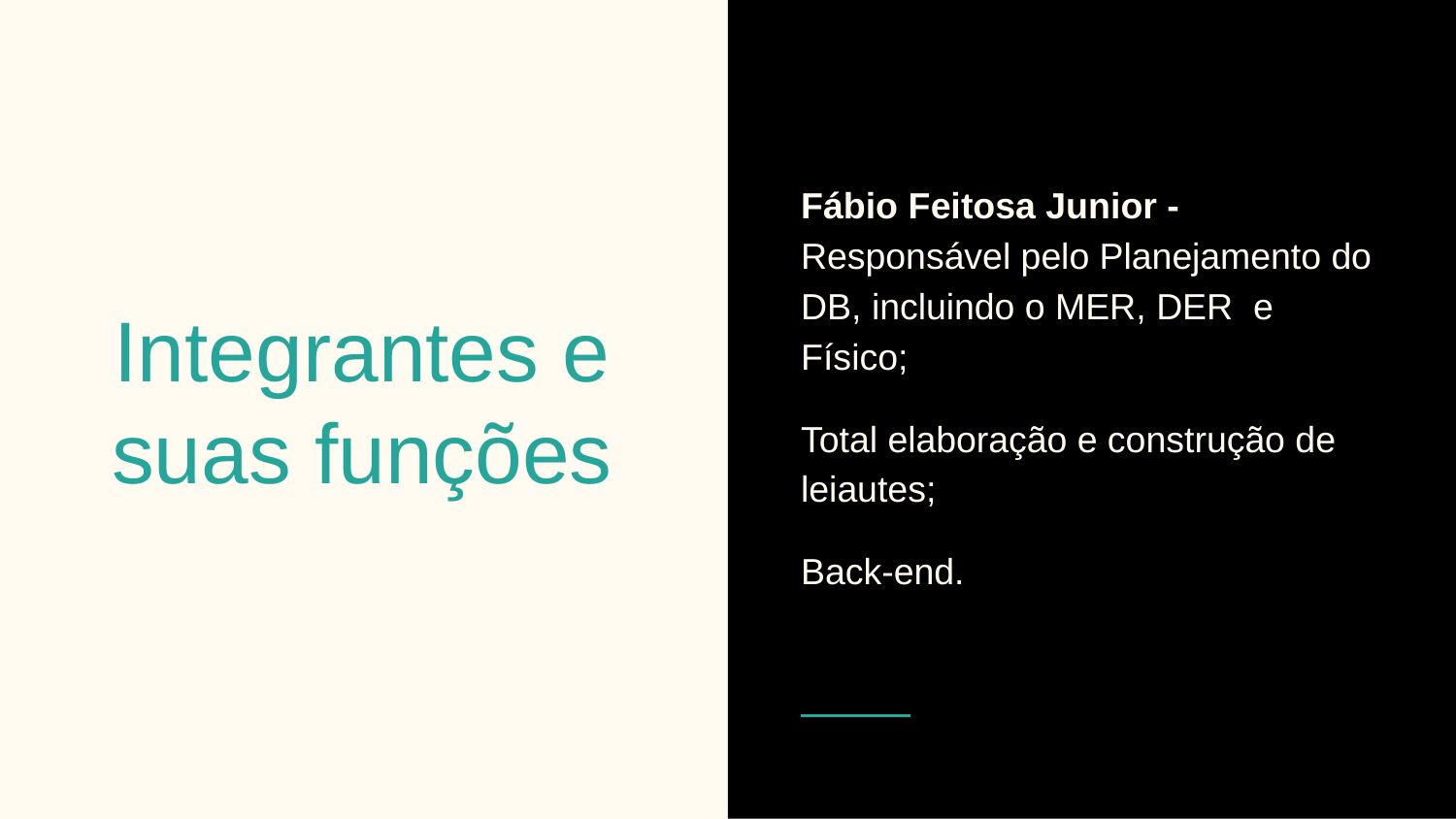

Fábio Feitosa Junior -
Responsável pelo Planejamento do DB, incluindo o MER, DER  e Físico;
Total elaboração e construção de leiautes;
Back-end.

# Integrantes e suas funções